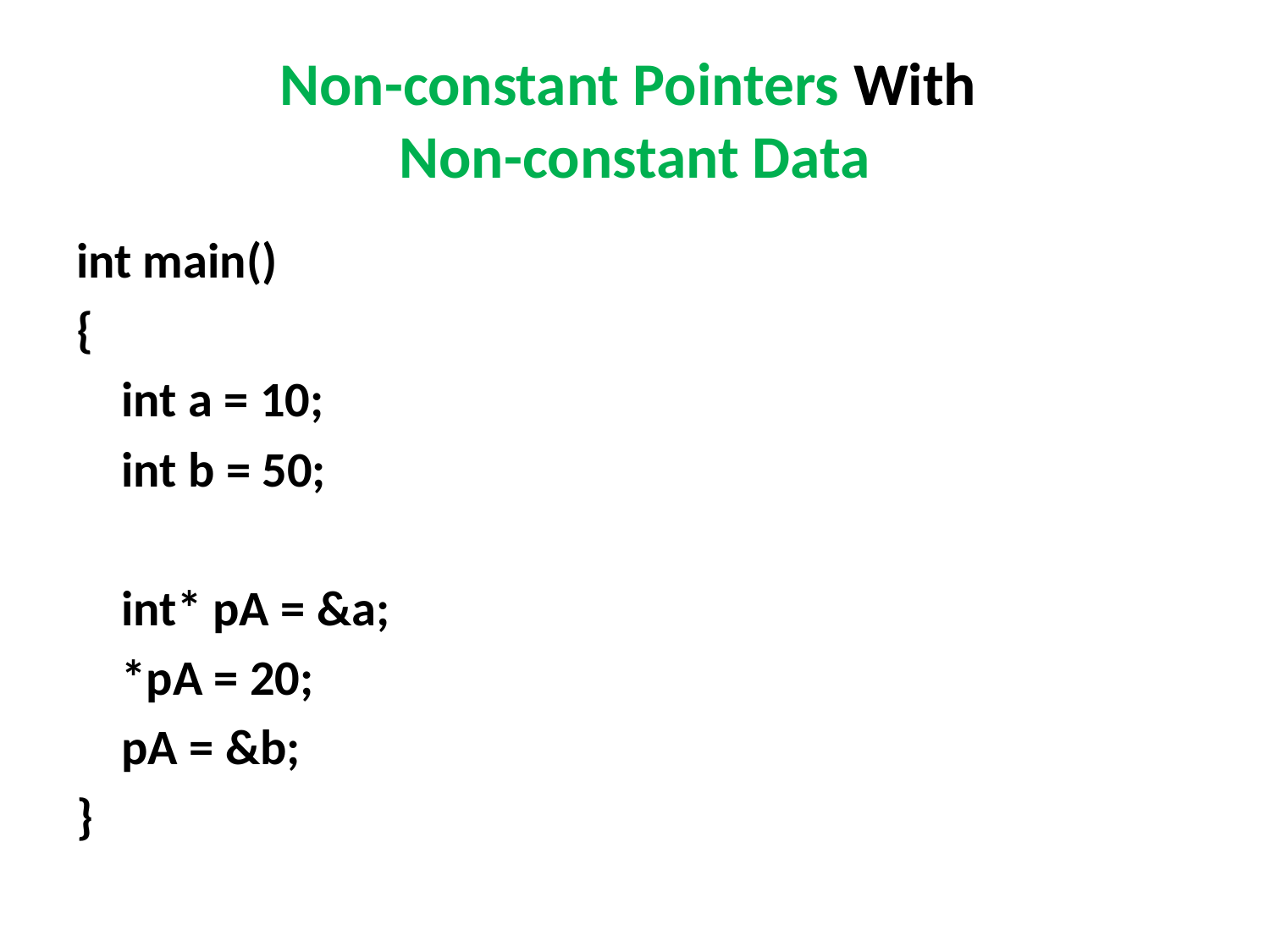

# Non-constant Pointers With Non-constant Data
int main()
{
	int a = 10;
	int b = 50;

	int* pA = &a;
	*pA = 20;
	pA = &b;
}